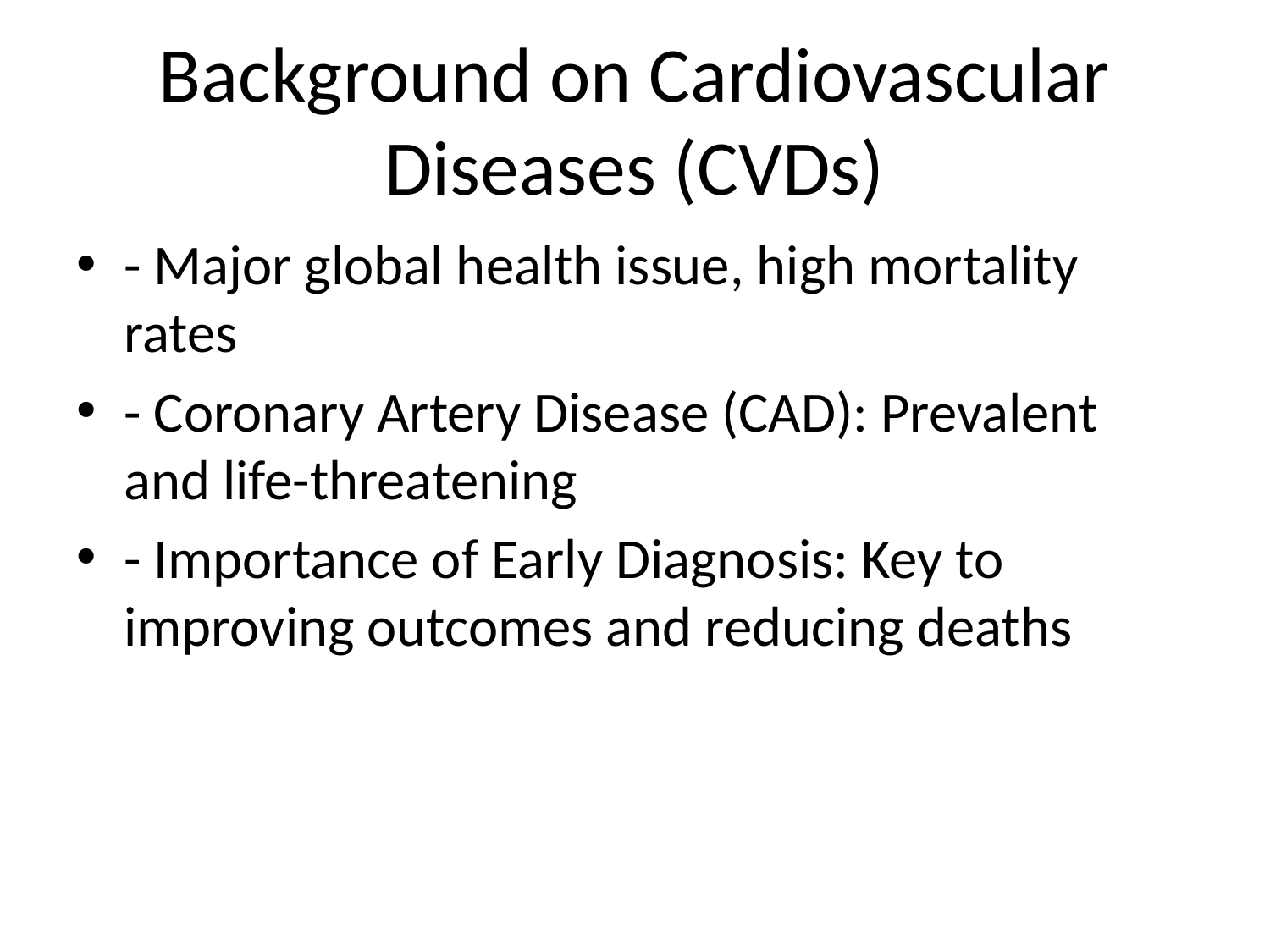

# Background on Cardiovascular Diseases (CVDs)
- Major global health issue, high mortality rates
- Coronary Artery Disease (CAD): Prevalent and life-threatening
- Importance of Early Diagnosis: Key to improving outcomes and reducing deaths